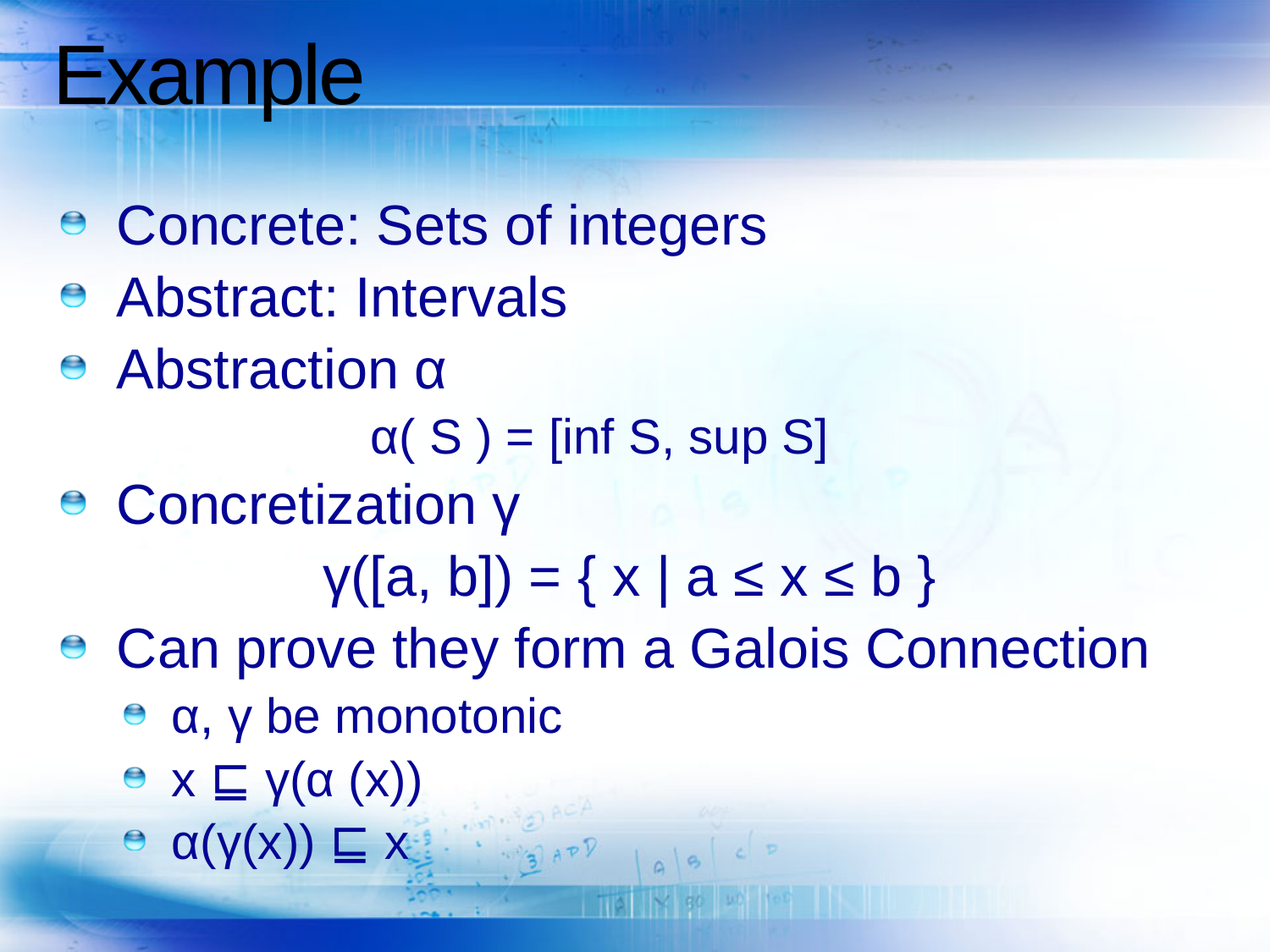

# Example
Concrete: Sets of integers
Abstract: Intervals
Abstraction α
		α( S ) = [inf S, sup S]
Concretization γ
		 γ([a, b]) = { x | a ≤ x ≤ b }
Can prove they form a Galois Connection
α, γ be monotonic
x ⊑ γ(α (x))
α(γ(x)) ⊑ x